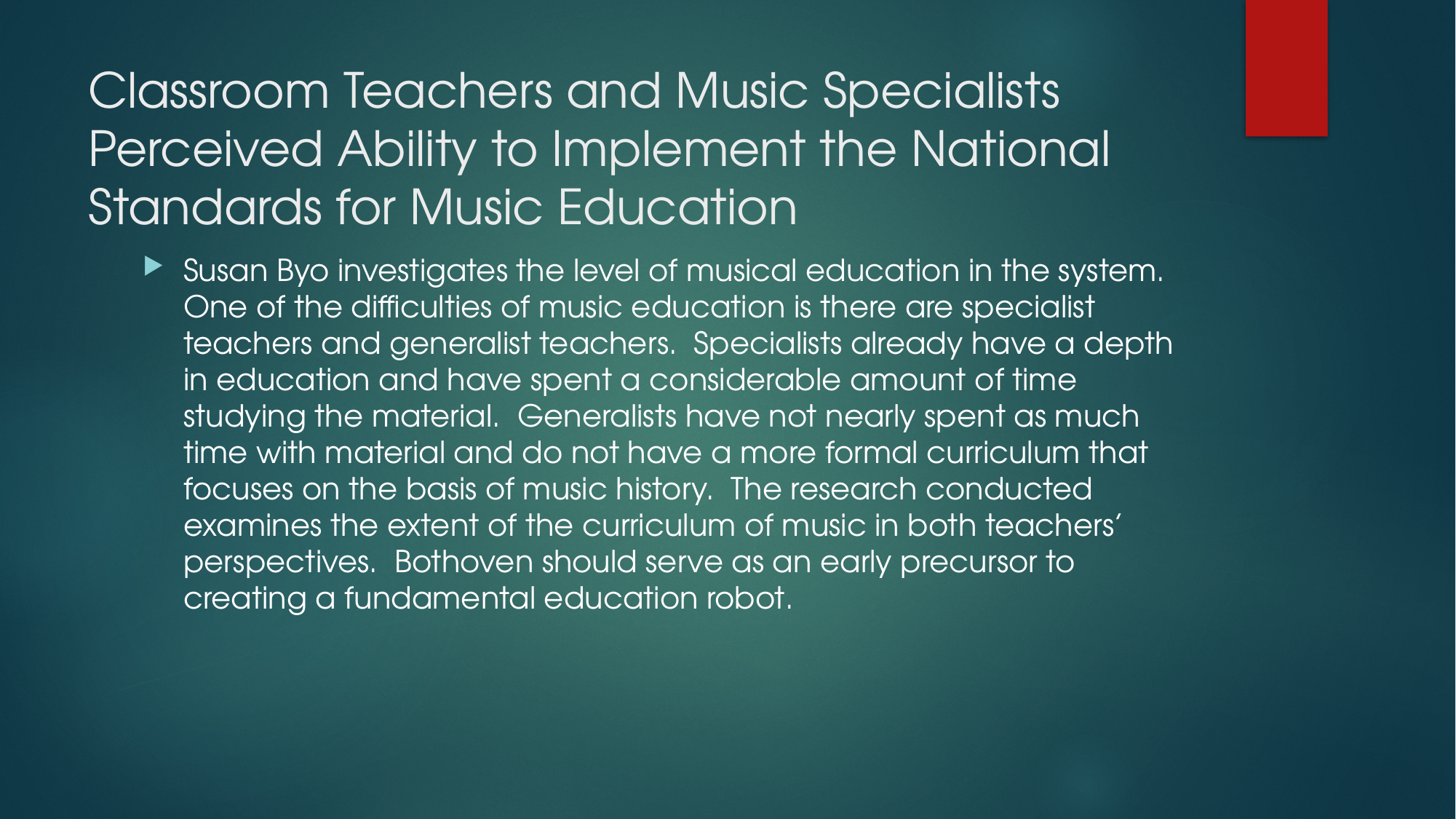

# Classroom Teachers and Music Specialists Perceived Ability to Implement the National Standards for Music Education
Susan Byo investigates the level of musical education in the system.  One of the difficulties of music education is there are specialist teachers and generalist teachers.  Specialists already have a depth in education and have spent a considerable amount of time studying the material.  Generalists have not nearly spent as much time with material and do not have a more formal curriculum that focuses on the basis of music history.  The research conducted examines the extent of the curriculum of music in both teachers’ perspectives.  Bothoven should serve as an early precursor to creating a fundamental education robot.